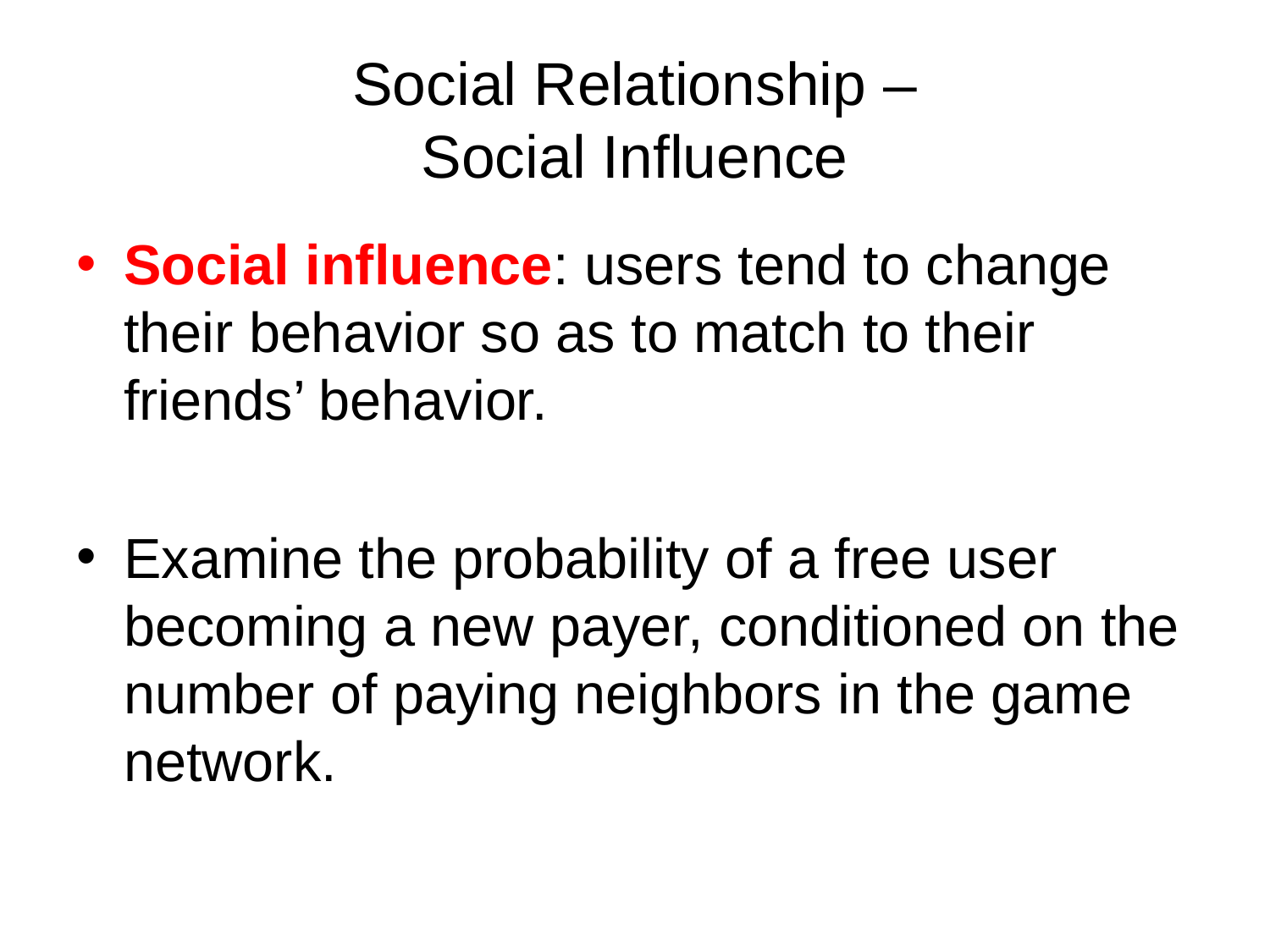

# Social Relationship – Social Influence
Social influence: users tend to change their behavior so as to match to their friends’ behavior.

Examine the probability of a free user becoming a new payer, conditioned on the number of paying neighbors in the game network.